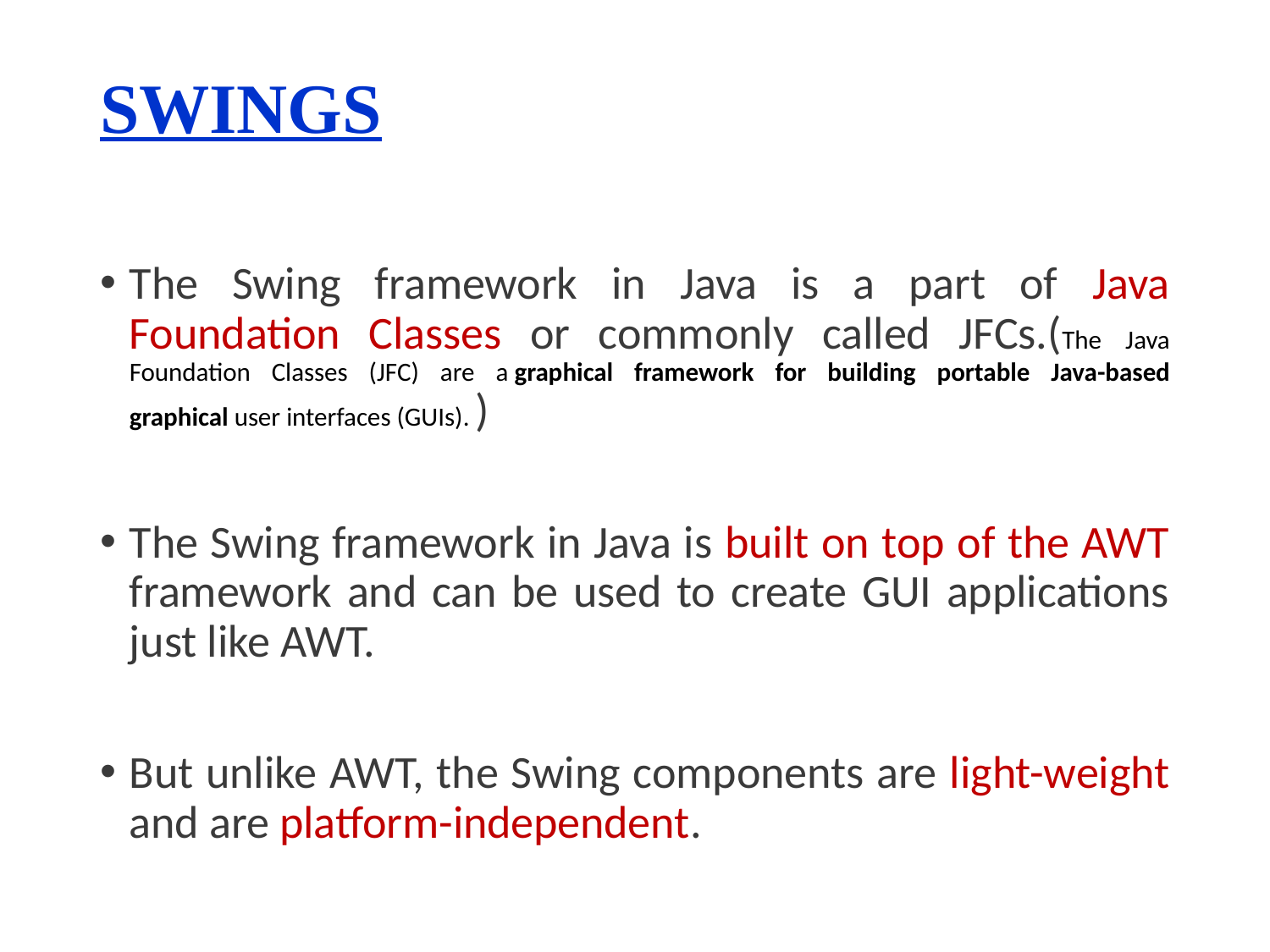

# SWINGS
The Swing framework in Java is a part of Java Foundation Classes or commonly called JFCs.(The Java Foundation Classes (JFC) are a graphical framework for building portable Java-based graphical user interfaces (GUIs). )

The Swing framework in Java is built on top of the AWT framework and can be used to create GUI applications just like AWT.

But unlike AWT, the Swing components are light-weight and are platform-independent.